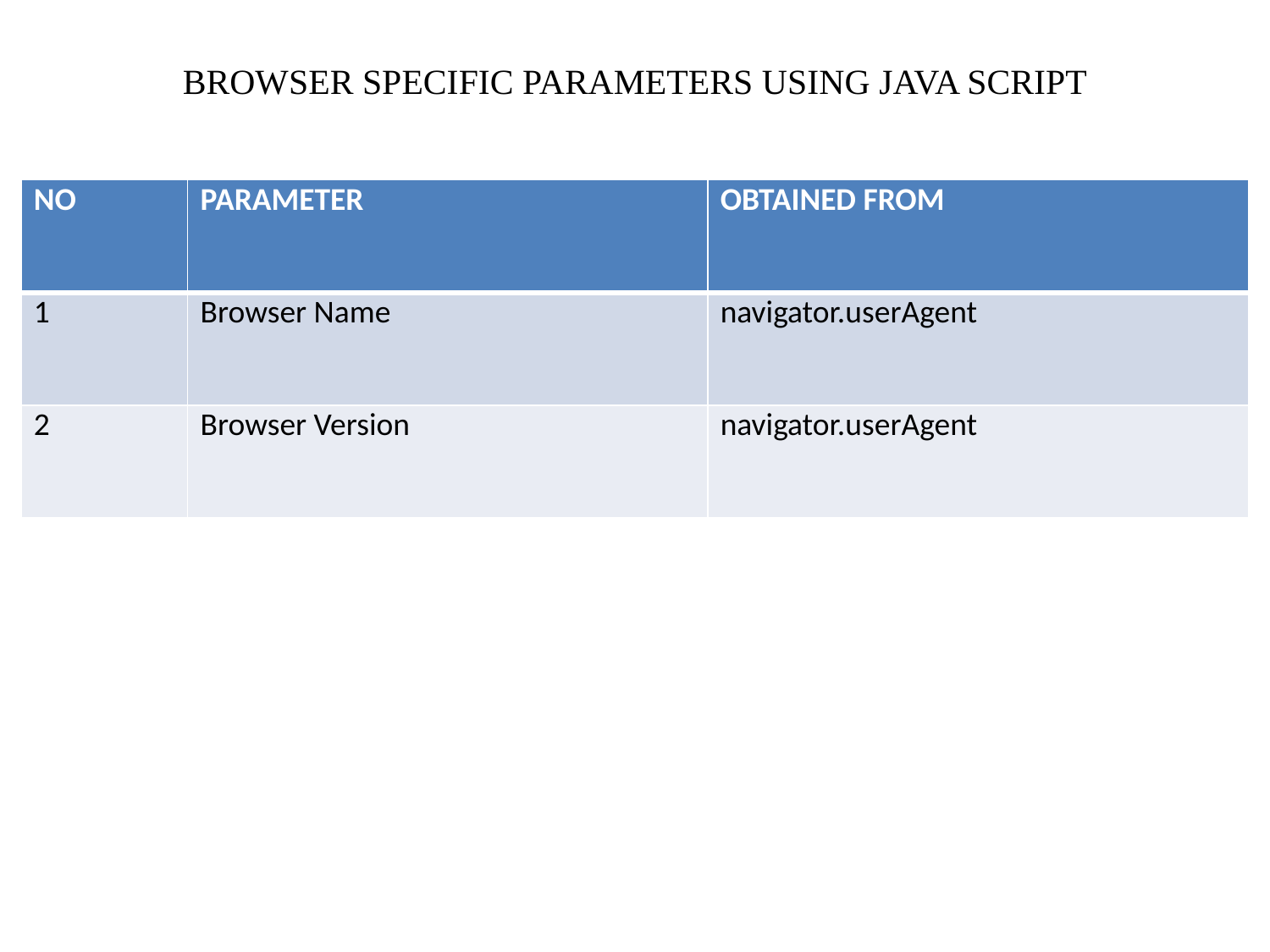

BROWSER SPECIFIC PARAMETERS USING JAVA SCRIPT
| NO | PARAMETER | OBTAINED FROM |
| --- | --- | --- |
| 1 | Browser Name | navigator.userAgent |
| 2 | Browser Version | navigator.userAgent |